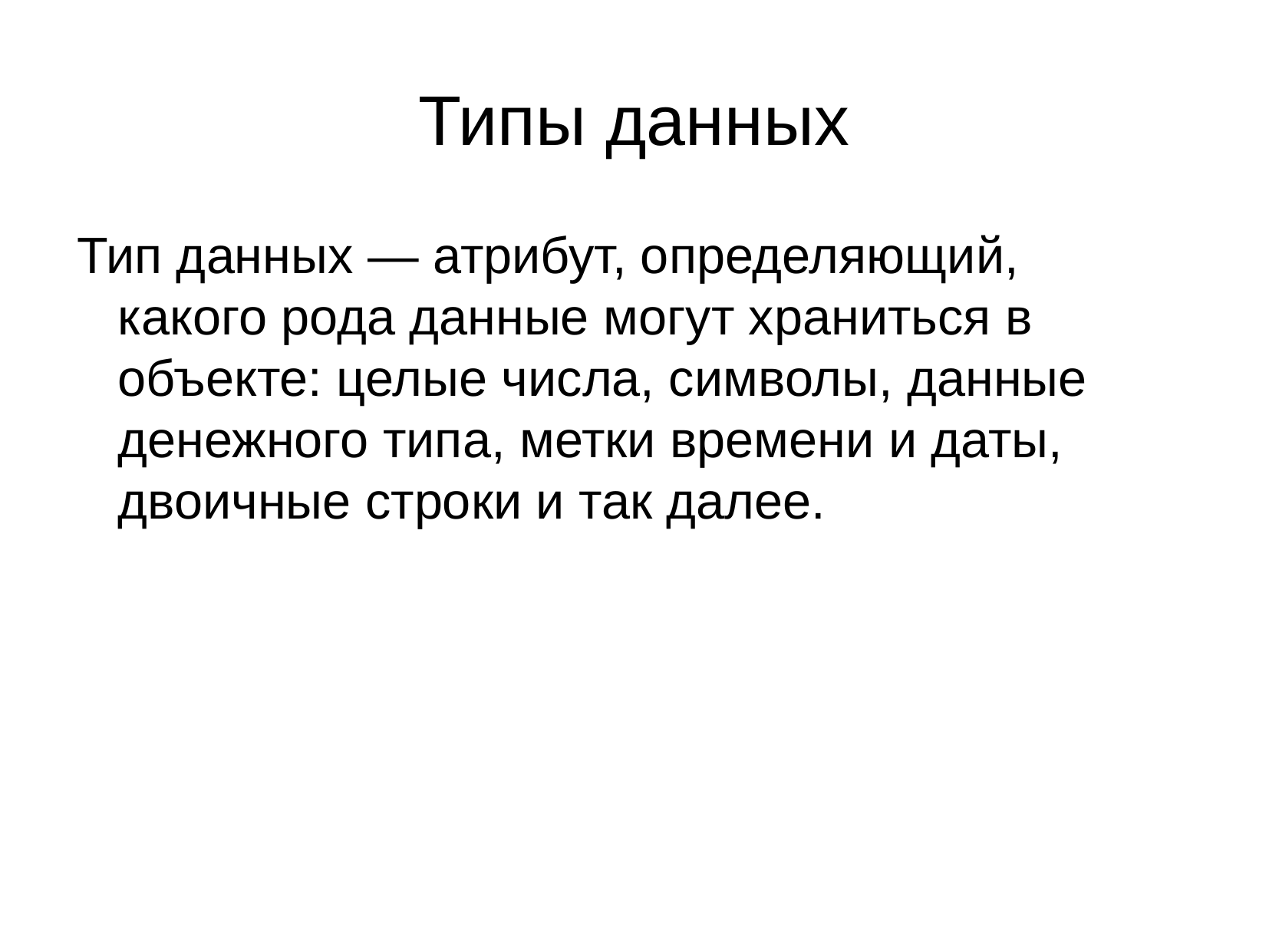

Типы данных
Тип данных — атрибут, определяющий, какого рода данные могут храниться в объекте: целые числа, символы, данные денежного типа, метки времени и даты, двоичные строки и так далее.